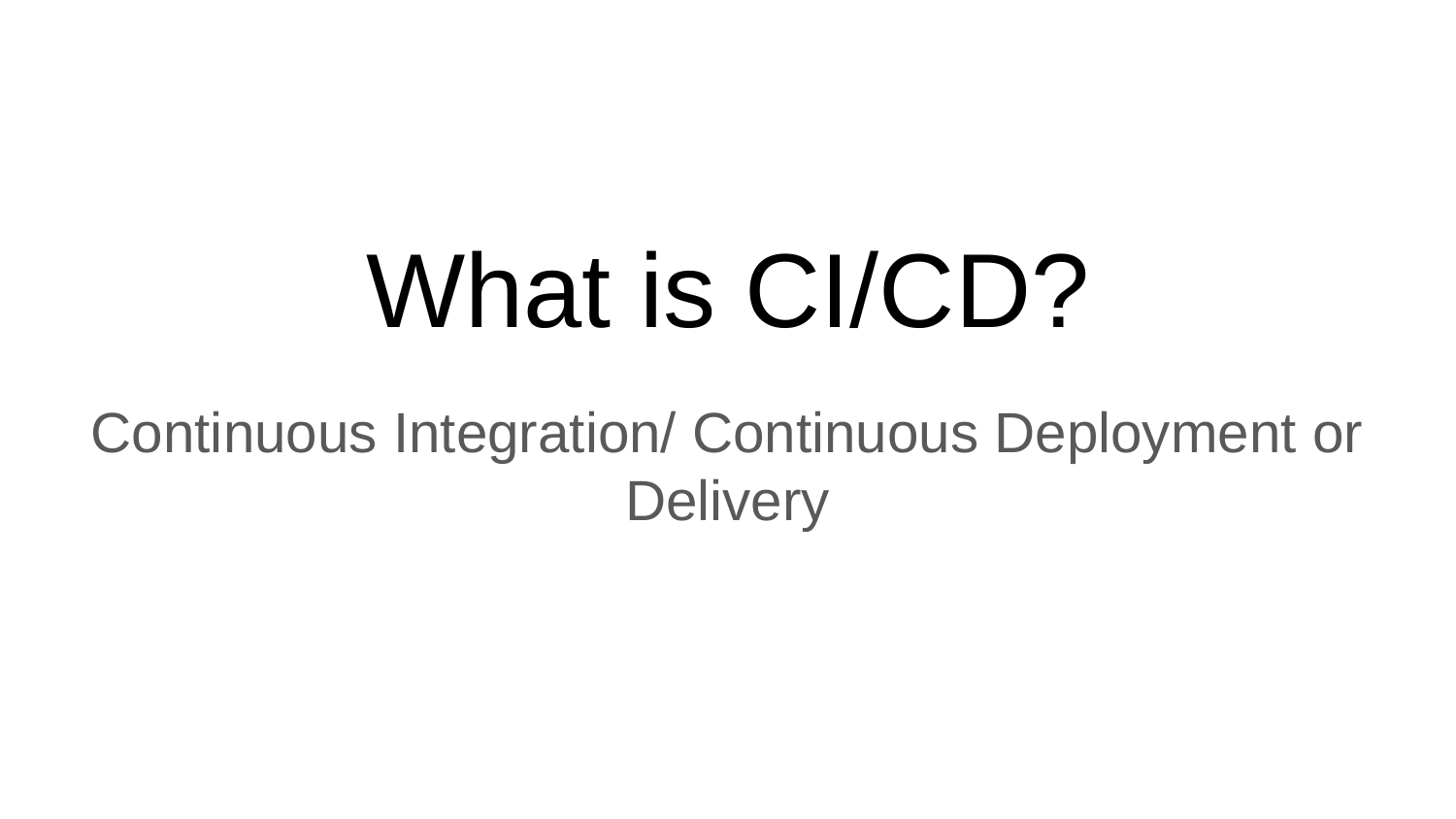

# What is CI/CD?
Continuous Integration/ Continuous Deployment or Delivery